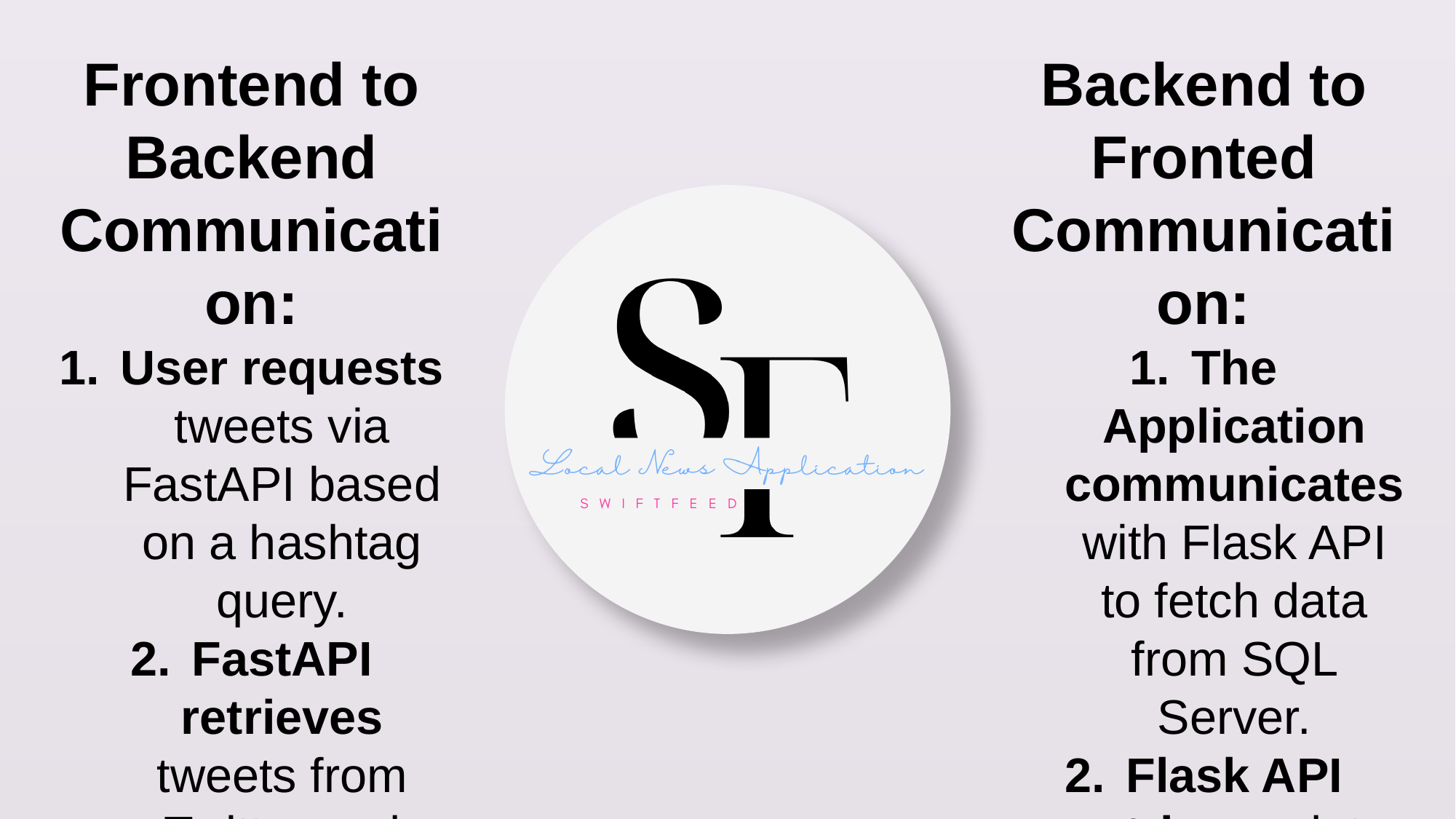

Frontend to Backend Communication:
User requests tweets via FastAPI based on a hashtag query.
FastAPI retrieves tweets from Twitter and stores them in SQL Server.
Users interact with the frontend to access articles and content.

Backend to Fronted Communication:
The Application communicates with Flask API to fetch data from SQL Server.
Flask API retrieves data and converts it to JSON.
JSON data is sent back to the frontend for display.